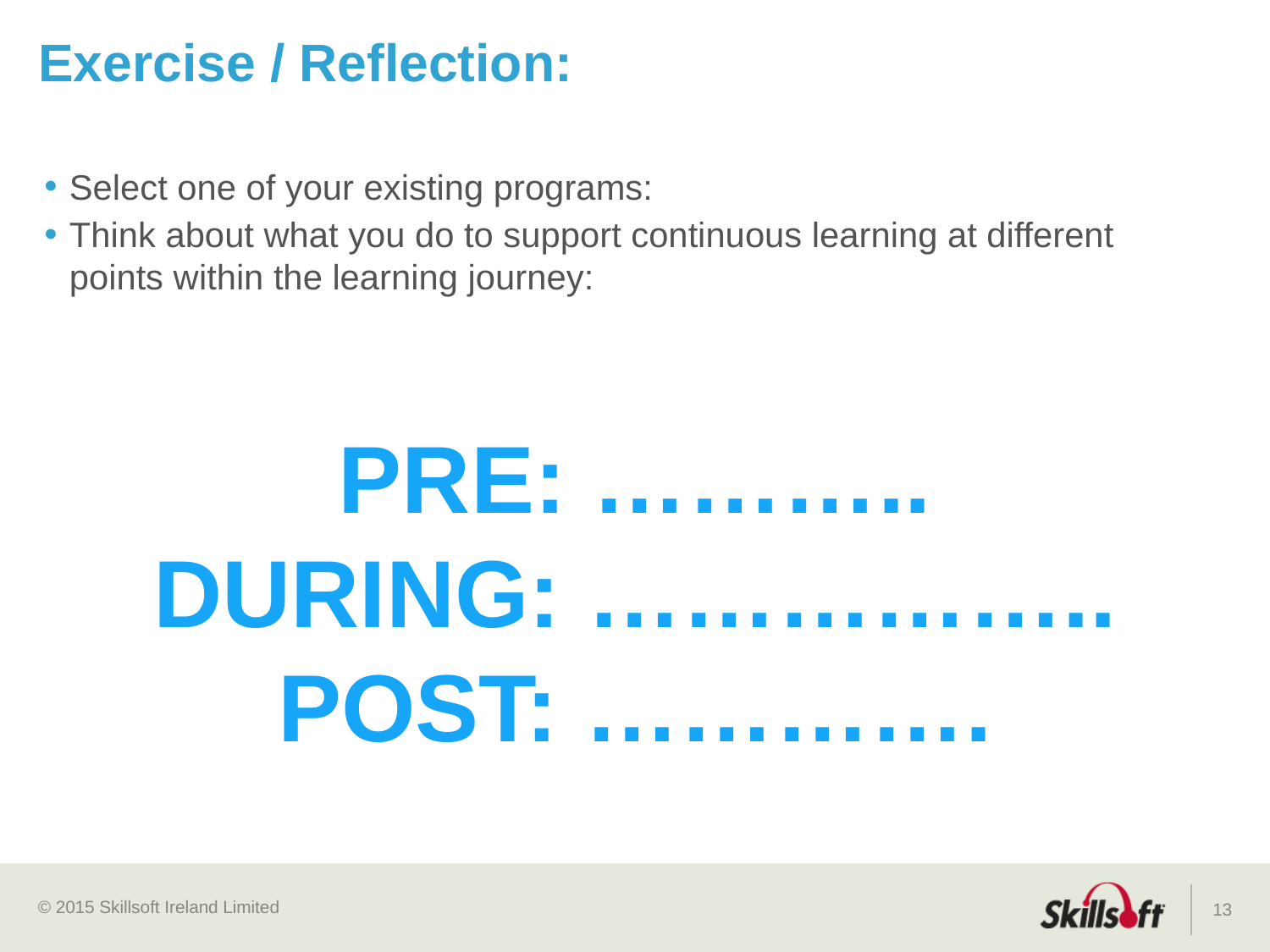

Exercise / Reflection:
Select one of your existing programs:
Think about what you do to support continuous learning at different points within the learning journey:
PRE: ………..
DURING: ……………..
POST: ………….
13